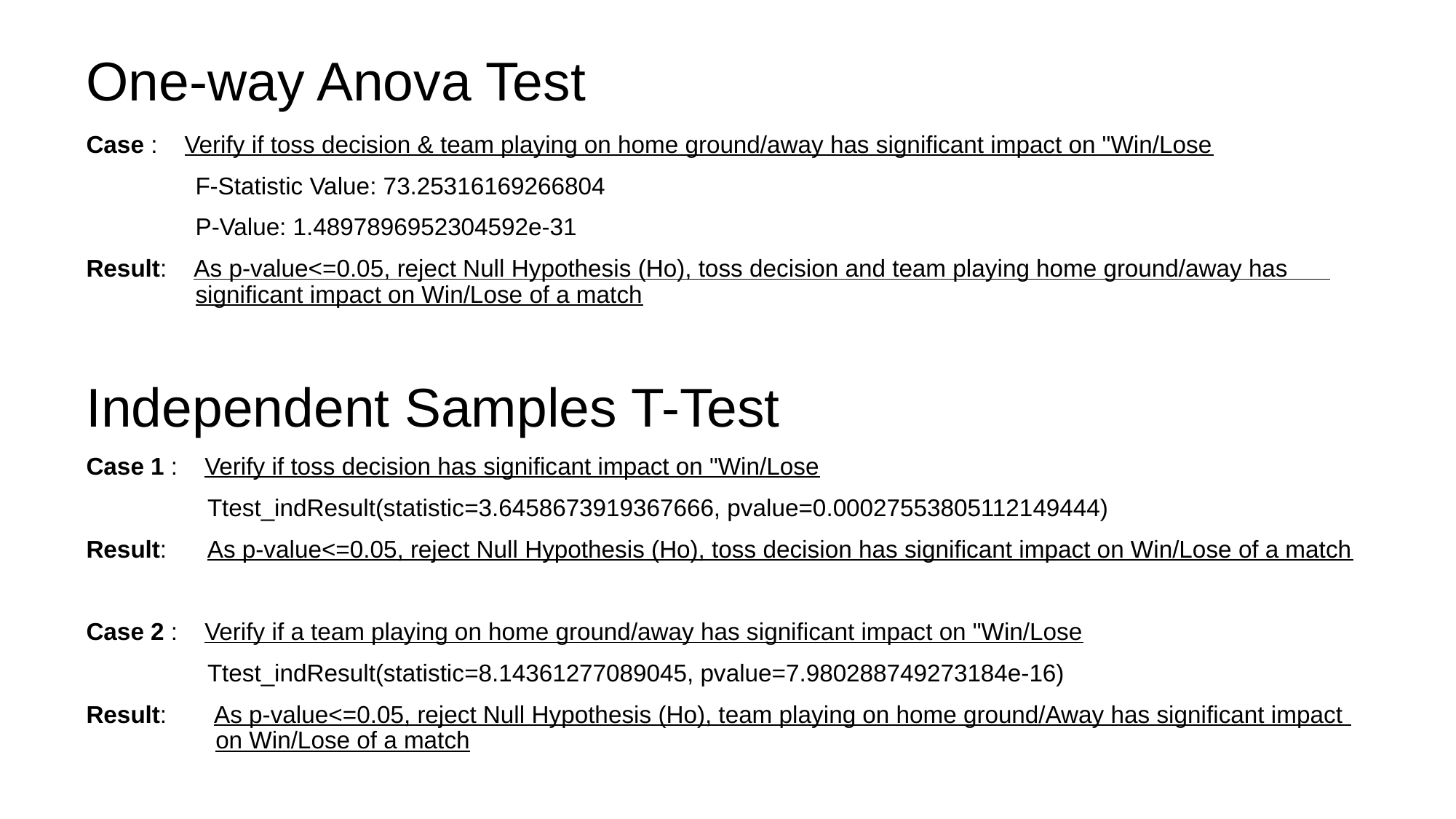

# One-way Anova Test
Case :    Verify if toss decision & team playing on home ground/away has significant impact on "Win/Lose
	F-Statistic Value: 73.25316169266804
	P-Value: 1.4897896952304592e-31
Result:    As p-value<=0.05, reject Null Hypothesis (Ho), toss decision and team playing home ground/away has      	significant impact on Win/Lose of a match
Independent Samples T-Test
Case 1 :    Verify if toss decision has significant impact on "Win/Lose
                  Ttest_indResult(statistic=3.6458673919367666, pvalue=0.00027553805112149444)
Result:      As p-value<=0.05, reject Null Hypothesis (Ho), toss decision has significant impact on Win/Lose of a match

Case 2 :    Verify if a team playing on home ground/away has significant impact on "Win/Lose
                  Ttest_indResult(statistic=8.14361277089045, pvalue=7.980288749273184e-16)
Result:       As p-value<=0.05, reject Null Hypothesis (Ho), team playing on home ground/Away has significant impact 	   on Win/Lose of a match